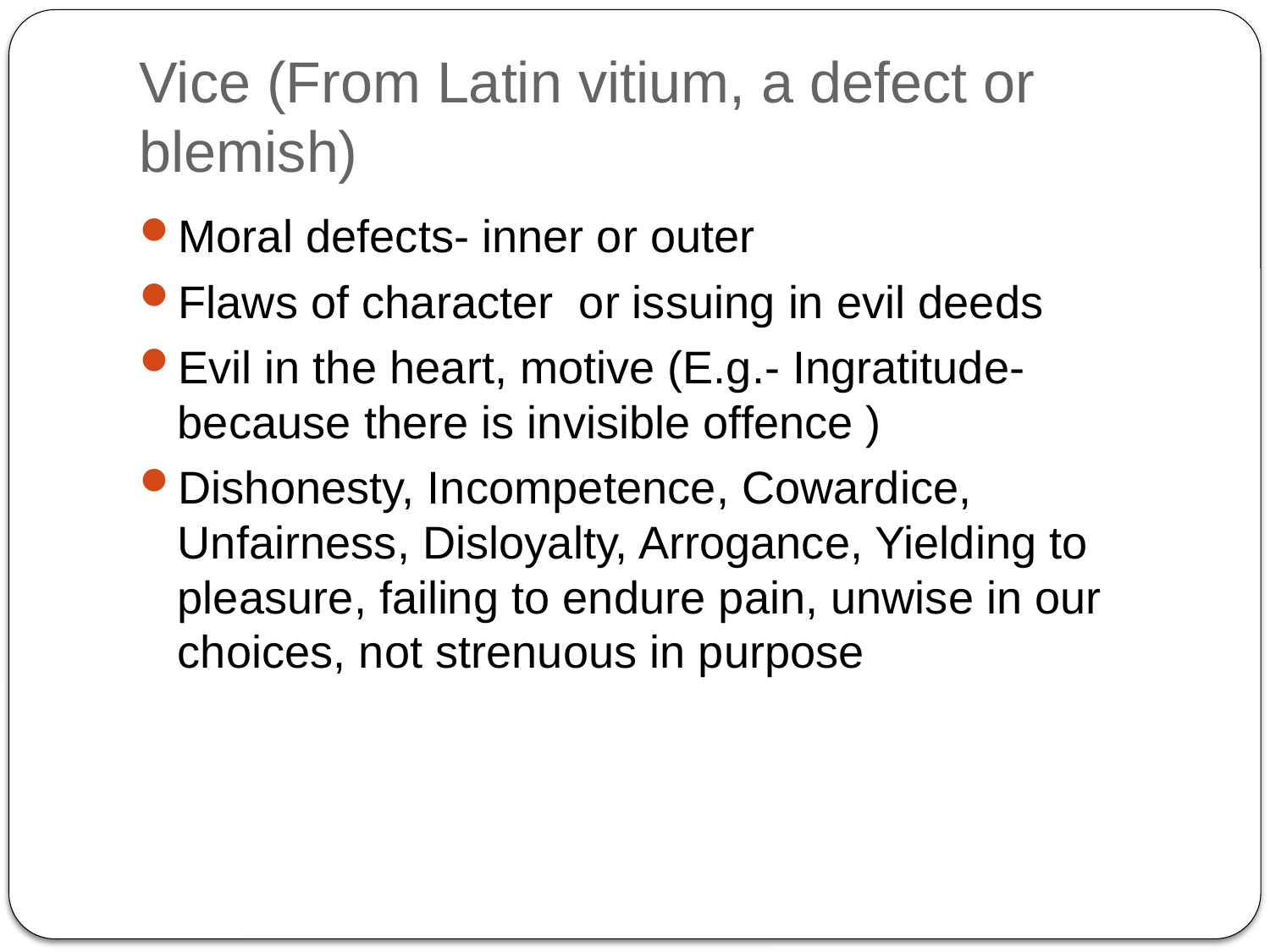

# Vice (From Latin vitium, a defect or blemish)
Moral defects- inner or outer
Flaws of character  or issuing in evil deeds
Evil in the heart, motive (E.g.- Ingratitude- because there is invisible offence )
Dishonesty, Incompetence, Cowardice, Unfairness, Disloyalty, Arrogance, Yielding to pleasure, failing to endure pain, unwise in our choices, not strenuous in purpose